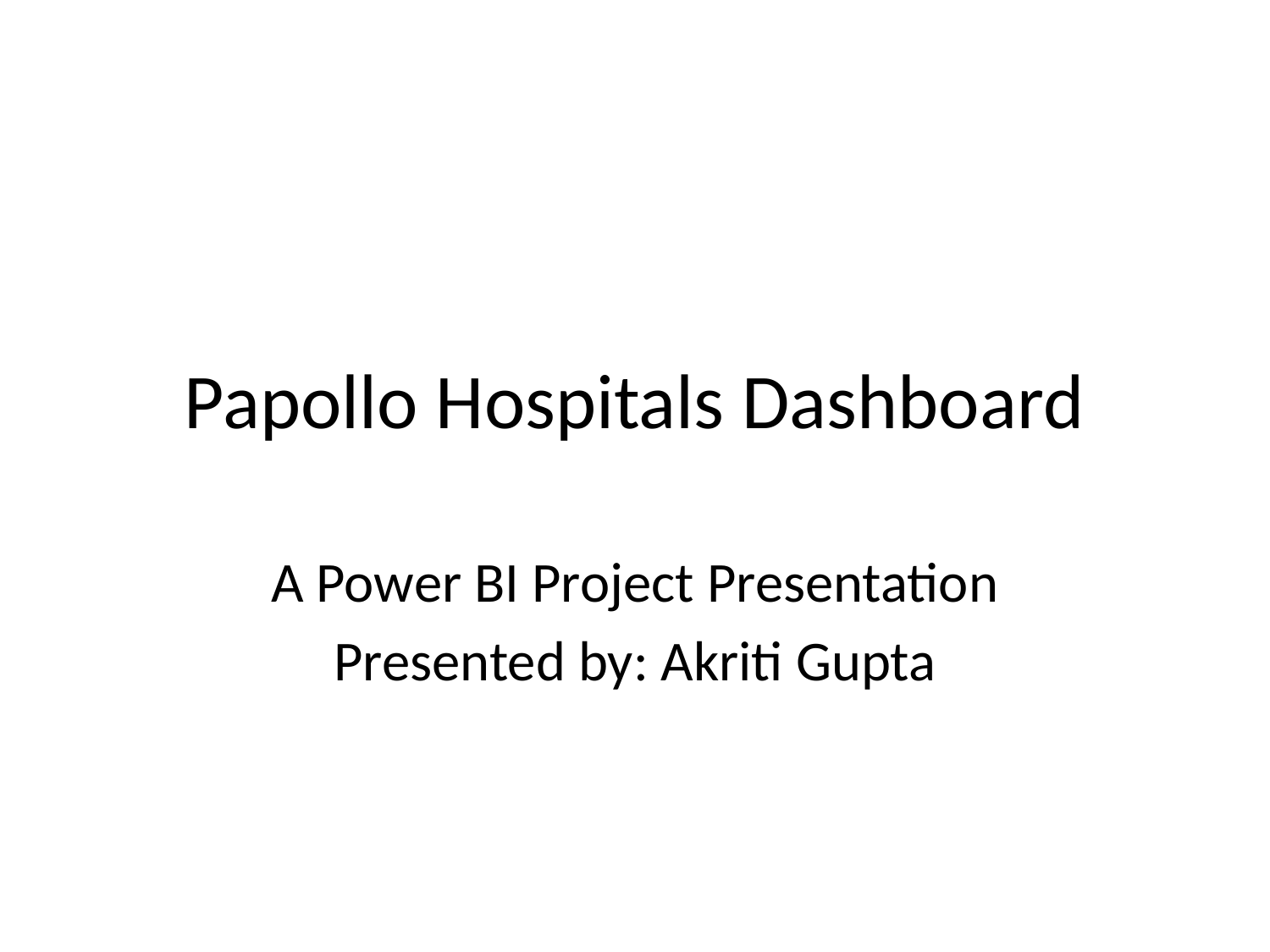

# Papollo Hospitals Dashboard
A Power BI Project Presentation
Presented by: Akriti Gupta